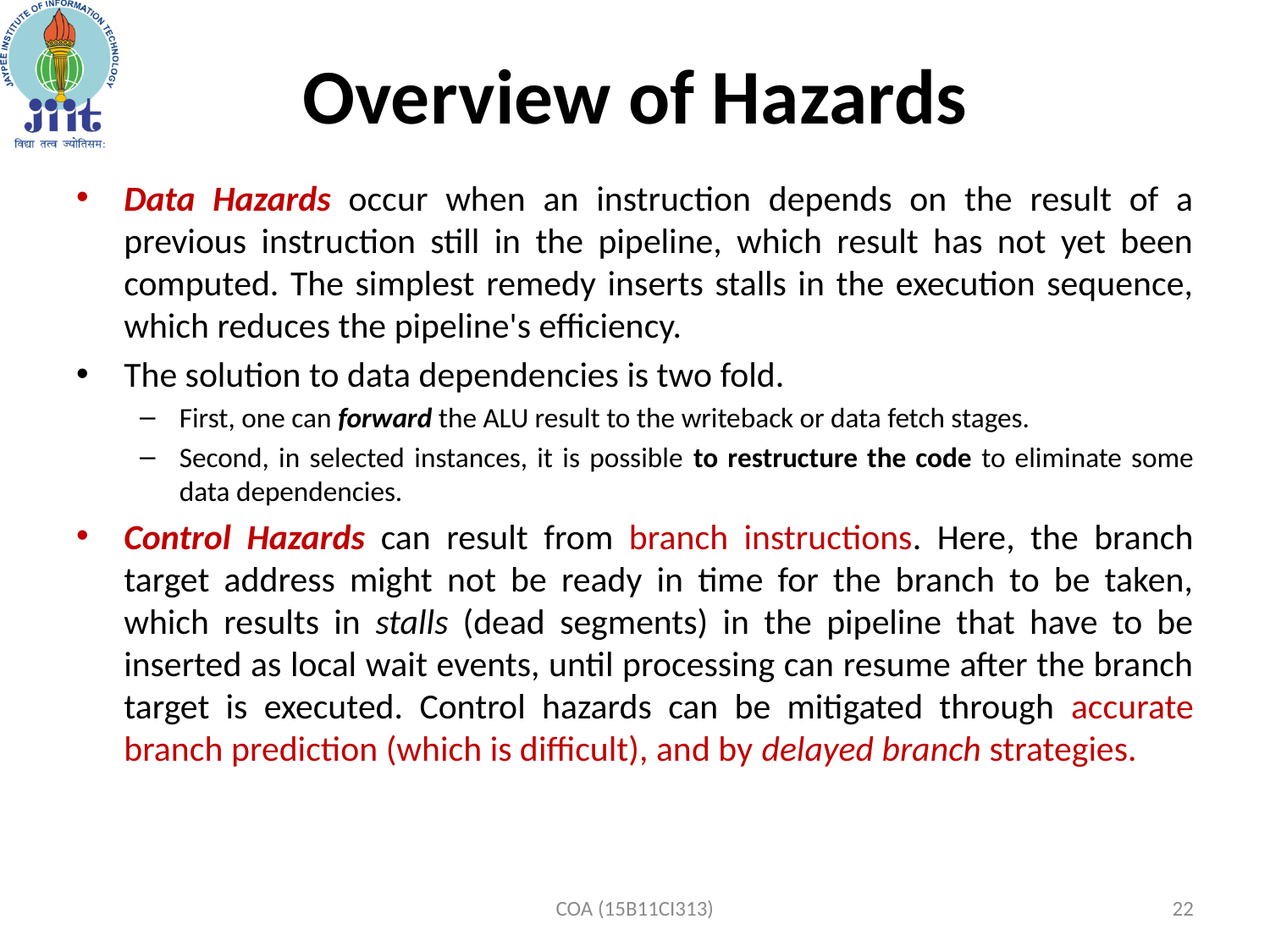

# Overview of Hazards
Data Hazards occur when an instruction depends on the result of a previous instruction still in the pipeline, which result has not yet been computed. The simplest remedy inserts stalls in the execution sequence, which reduces the pipeline's efficiency.
The solution to data dependencies is two fold.
First, one can forward the ALU result to the writeback or data fetch stages.
Second, in selected instances, it is possible to restructure the code to eliminate some data dependencies.
Control Hazards can result from branch instructions. Here, the branch target address might not be ready in time for the branch to be taken, which results in stalls (dead segments) in the pipeline that have to be inserted as local wait events, until processing can resume after the branch target is executed. Control hazards can be mitigated through accurate branch prediction (which is difficult), and by delayed branch strategies.
COA (15B11CI313)
22